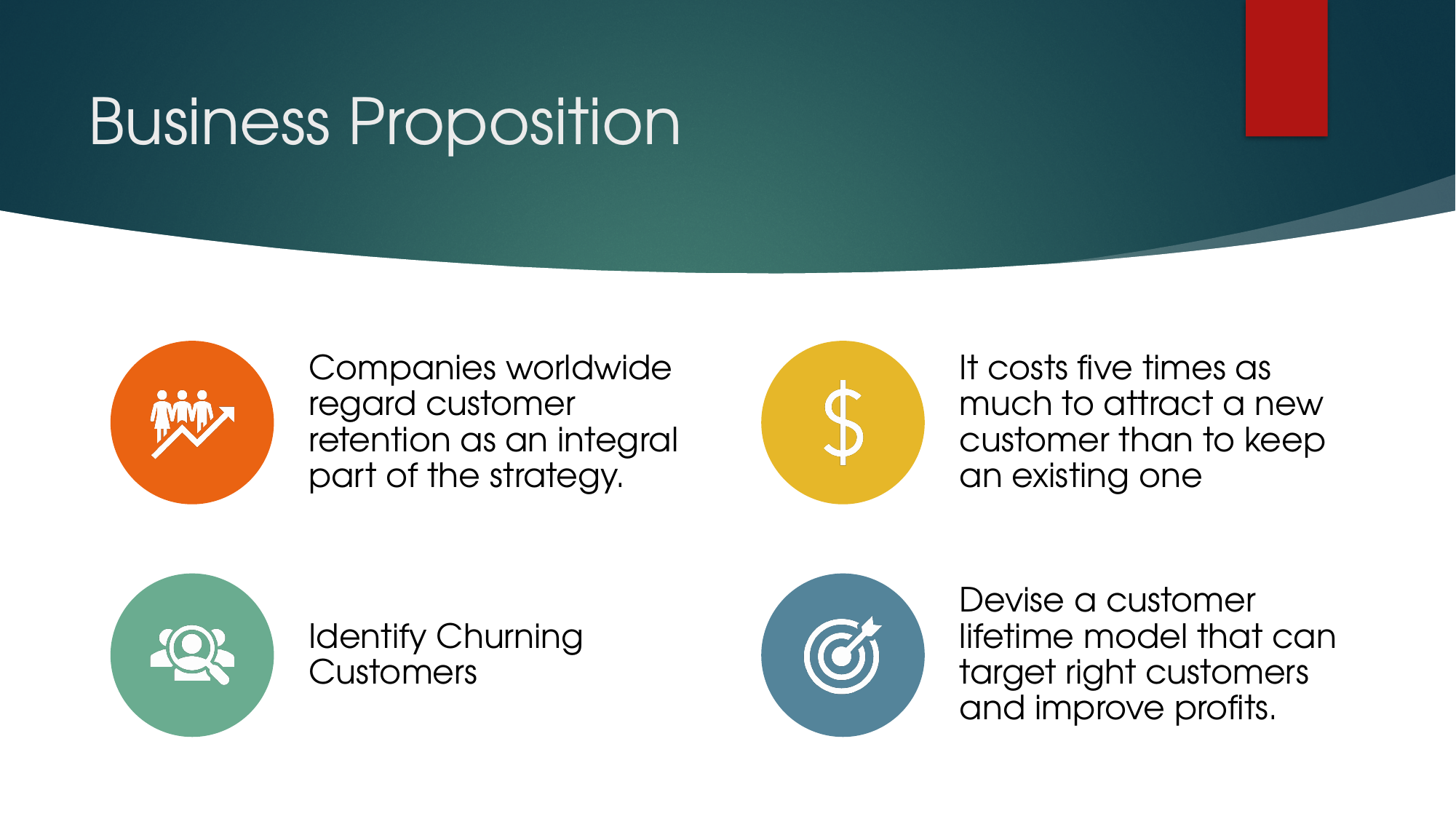

# Business Proposition

Companies worldwide regard customer retention as an integral part of the strategy.
It costs five times as much to attract a new customer than to keep an existing one
Identify Churning Customers
Devise a customer lifetime model that can target right customers and improve profits.